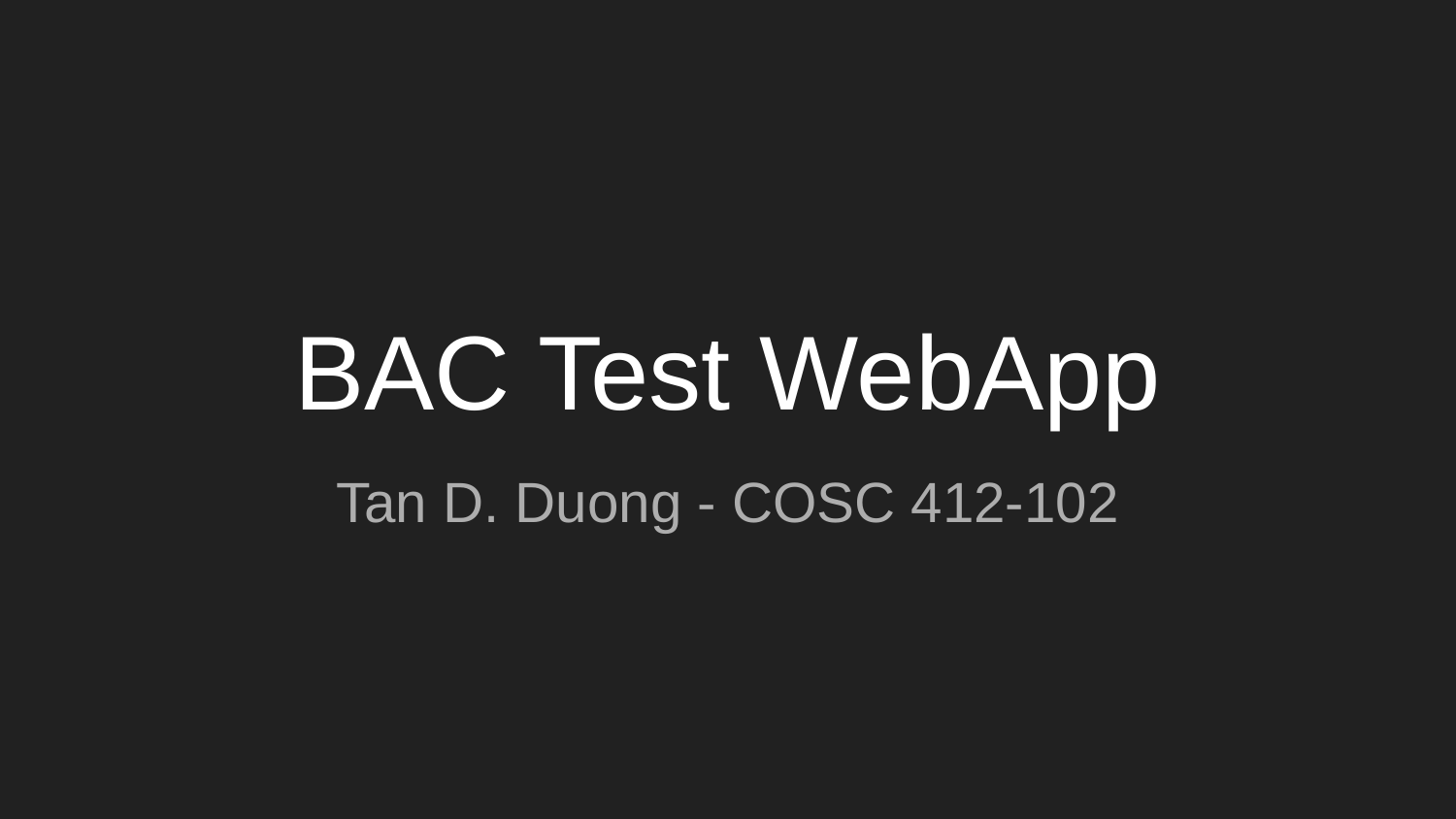

# BAC Test WebApp
Tan D. Duong - COSC 412-102